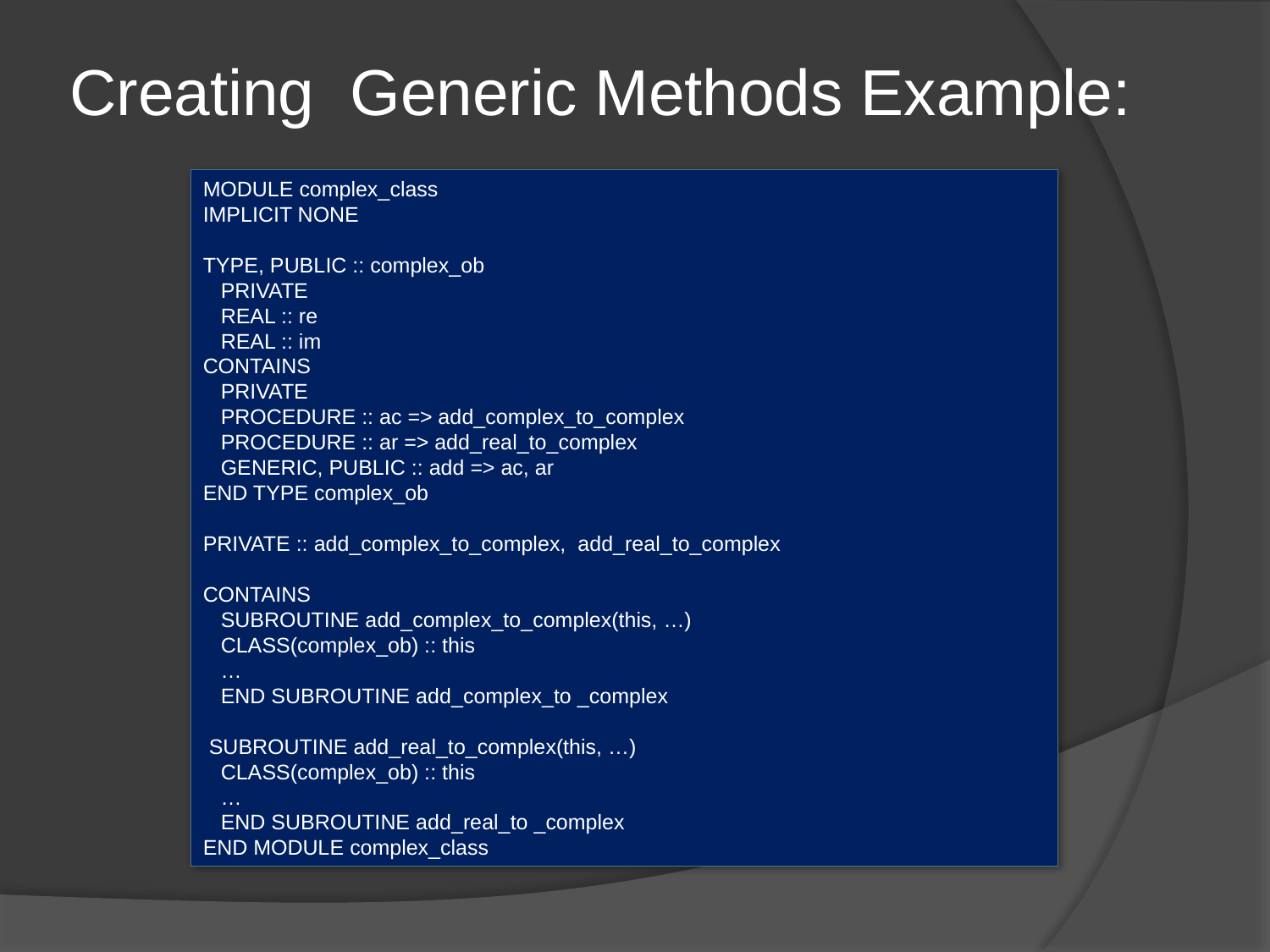

# Creating  Generic Methods Example:
MODULE complex_class
IMPLICIT NONE

TYPE, PUBLIC :: complex_ob
   PRIVATE
   REAL :: re
   REAL :: im
CONTAINS
   PRIVATE
   PROCEDURE :: ac => add_complex_to_complex
   PROCEDURE :: ar => add_real_to_complex
   GENERIC, PUBLIC :: add => ac, ar
END TYPE complex_ob

PRIVATE :: add_complex_to_complex,  add_real_to_complex

CONTAINS
   SUBROUTINE add_complex_to_complex(this, …)
   CLASS(complex_ob) :: this
   …
   END SUBROUTINE add_complex_to _complex

 SUBROUTINE add_real_to_complex(this, …)
   CLASS(complex_ob) :: this
   …
   END SUBROUTINE add_real_to _complex
END MODULE complex_class